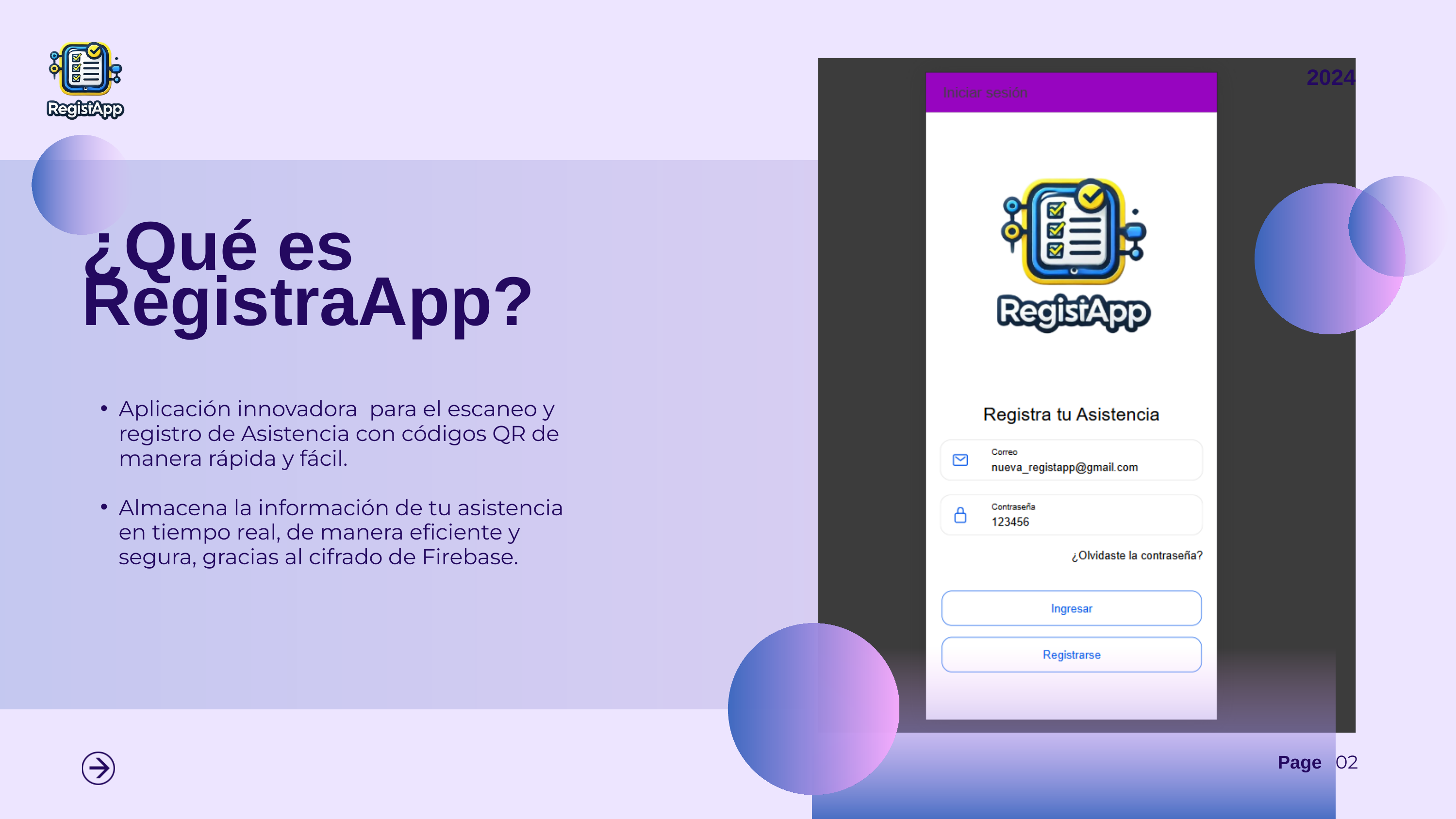

2024

¿Qué es RegistraApp?
Aplicación innovadora  para el escaneo y registro de Asistencia con códigos QR de manera rápida y fácil.

Almacena la información de tu asistencia en tiempo real, de manera eficiente y segura, gracias al cifrado de Firebase.

Page
02